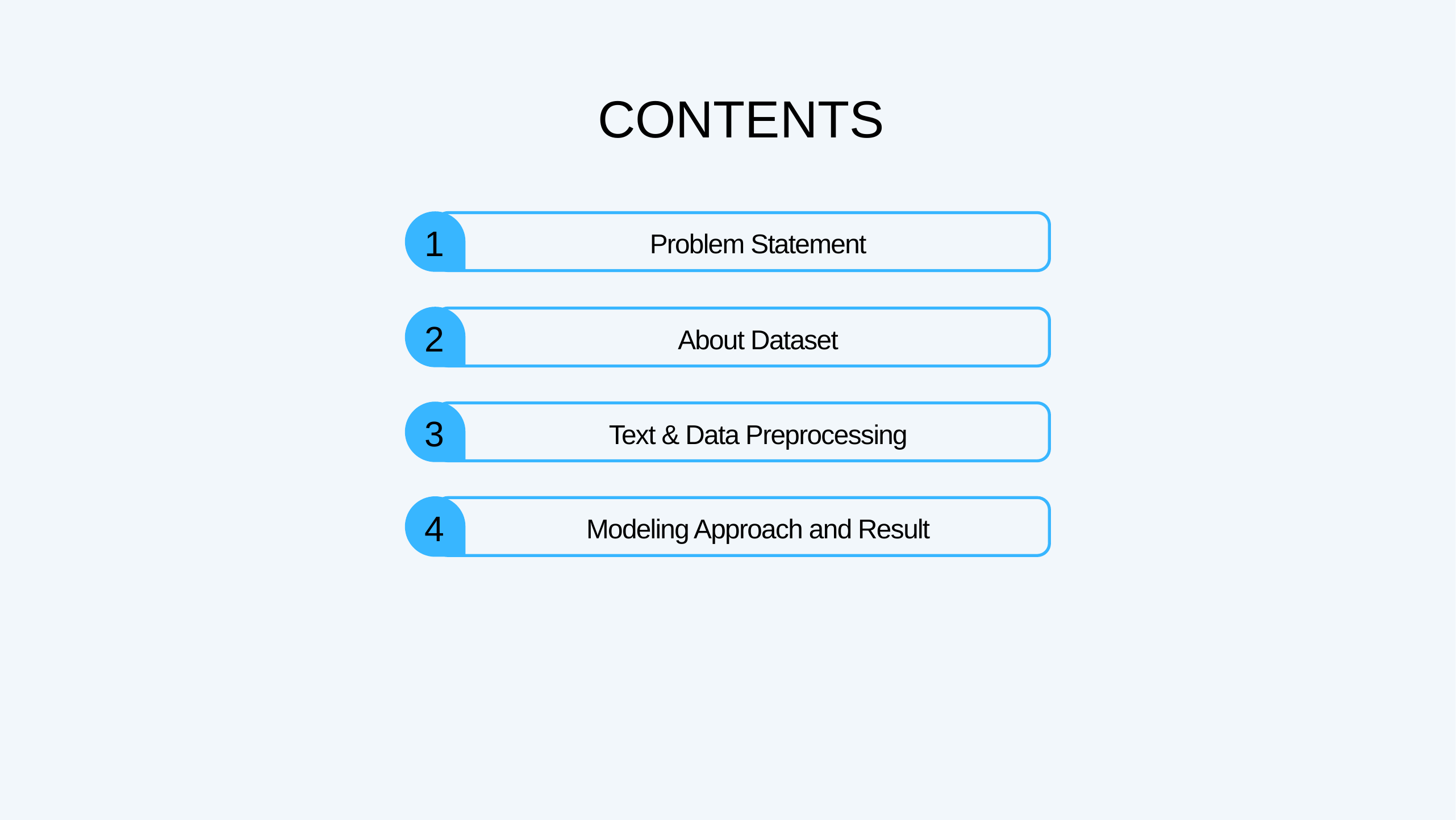

CONTENTS

1
Problem Statement

2
About Dataset

3
Text & Data Preprocessing

4
Modeling Approach and Result